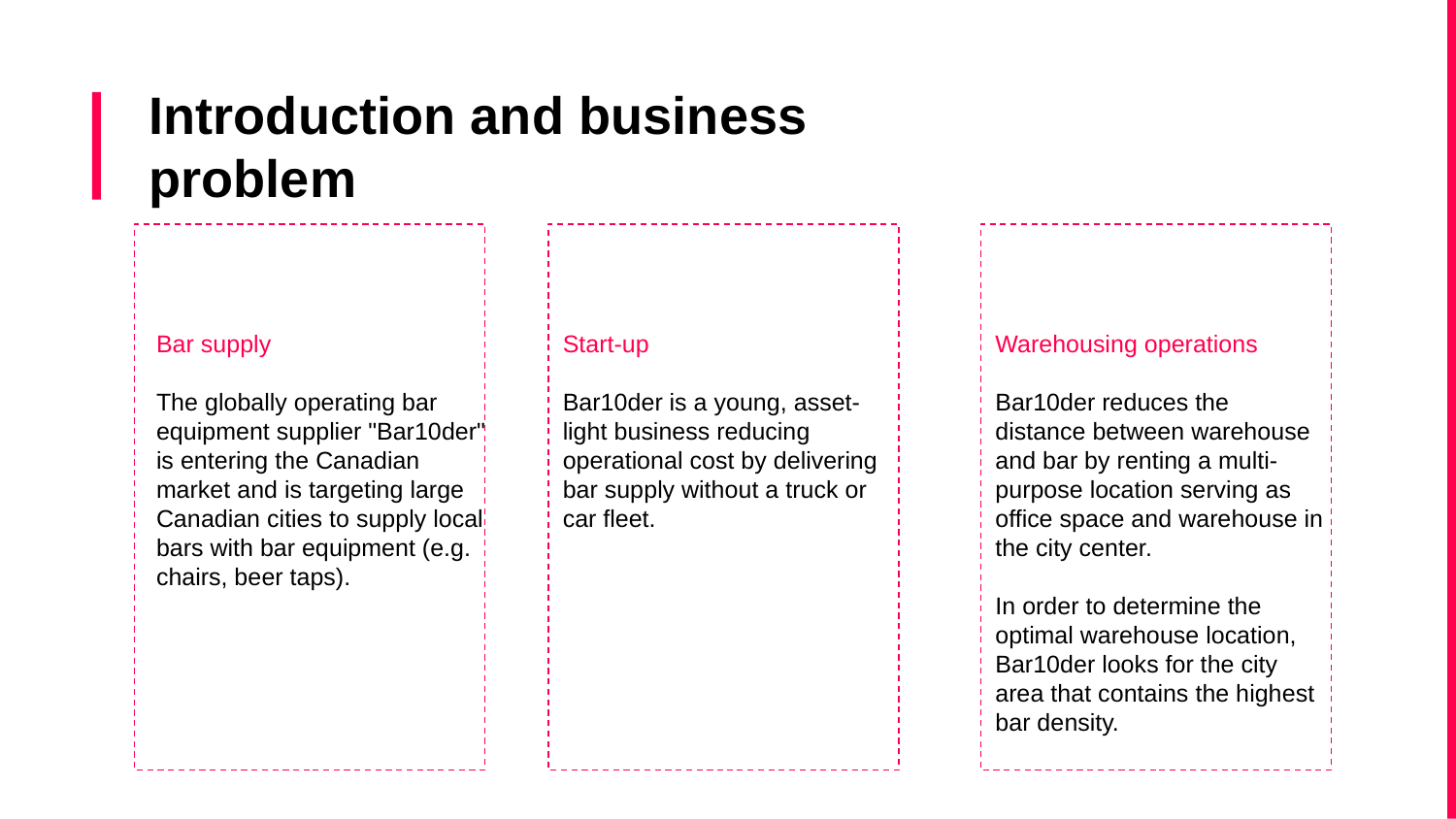

# Introduction and business problem

Bar supply

The globally operating bar equipment supplier "Bar10der" is entering the Canadian market and is targeting large Canadian cities to supply local bars with bar equipment (e.g. chairs, beer taps).

Start-up

Bar10der is a young, asset-light business reducing operational cost by delivering bar supply without a truck or car fleet.

Warehousing operations

Bar10der reduces the distance between warehouse and bar by renting a multi-purpose location serving as office space and warehouse in the city center.

In order to determine the optimal warehouse location, Bar10der looks for the city area that contains the highest bar density.